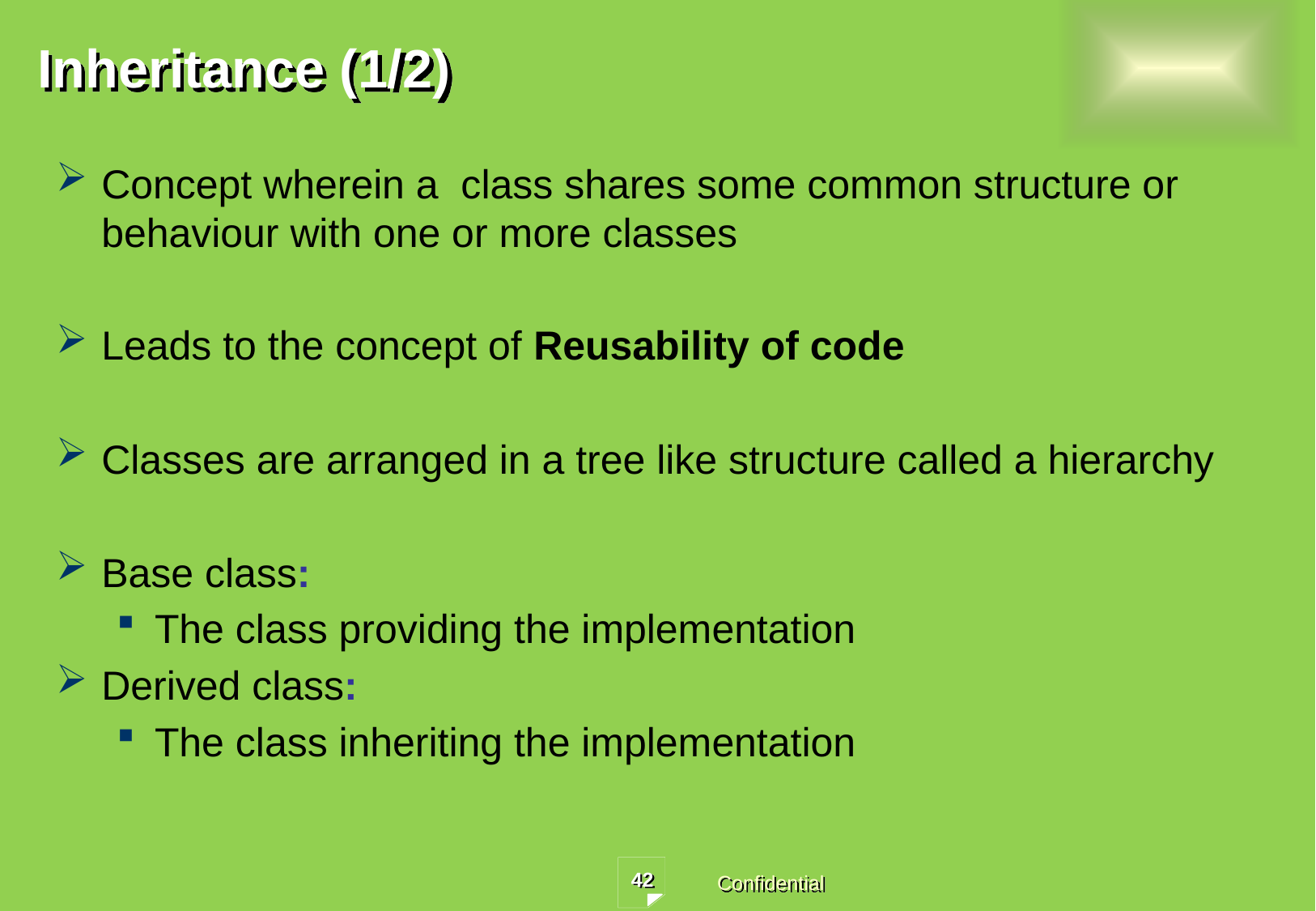

# Inheritance (1/2)
Concept wherein a  class shares some common structure or behaviour with one or more classes

Leads to the concept of Reusability of code

Classes are arranged in a tree like structure called a hierarchy

Base class:
The class providing the implementation
Derived class:
The class inheriting the implementation

42